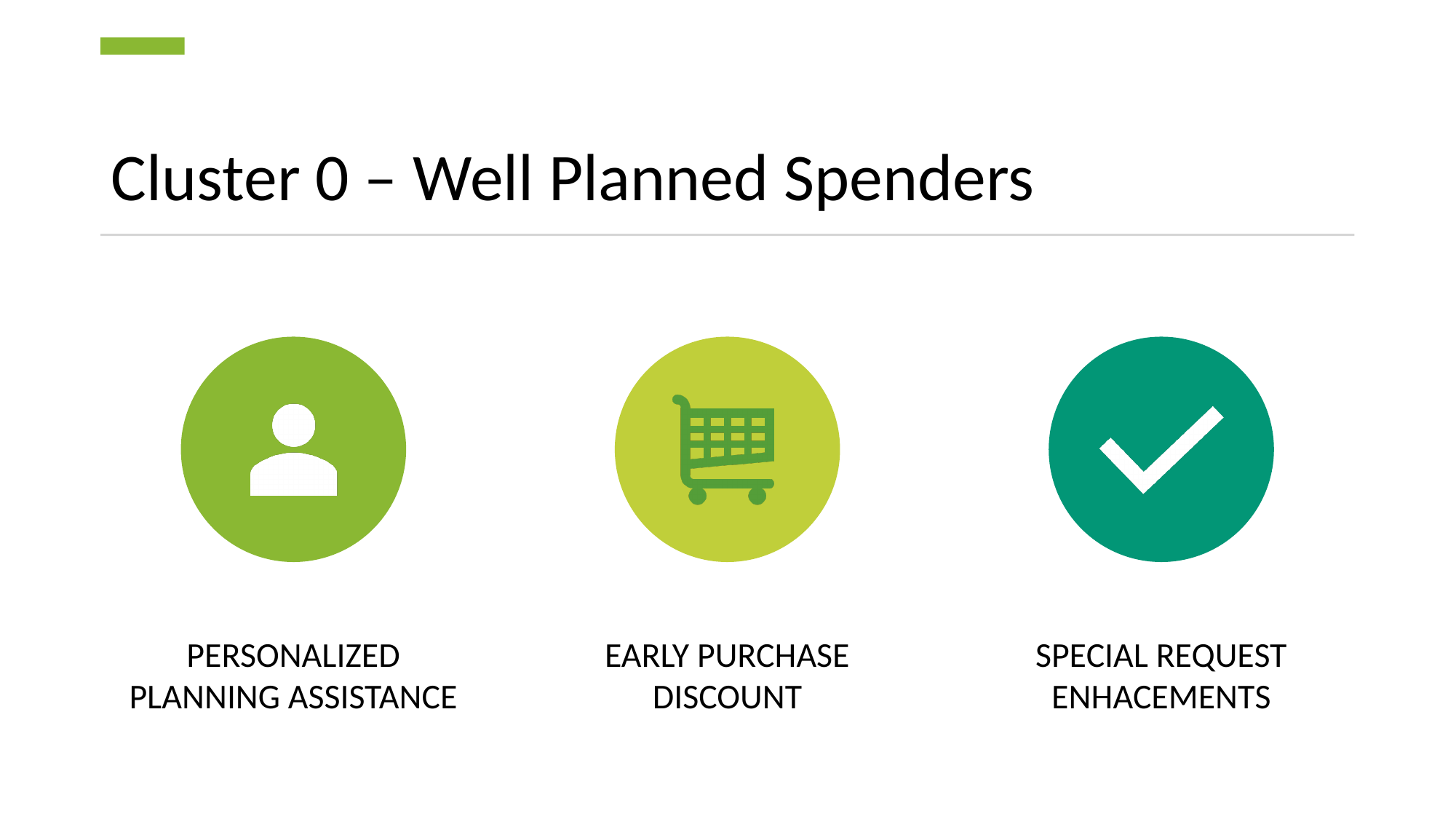

# Cluster 0 – Well Planned Spenders

Personalized Planning Assistance
Early Purchase Discount
Special Request Enhacements